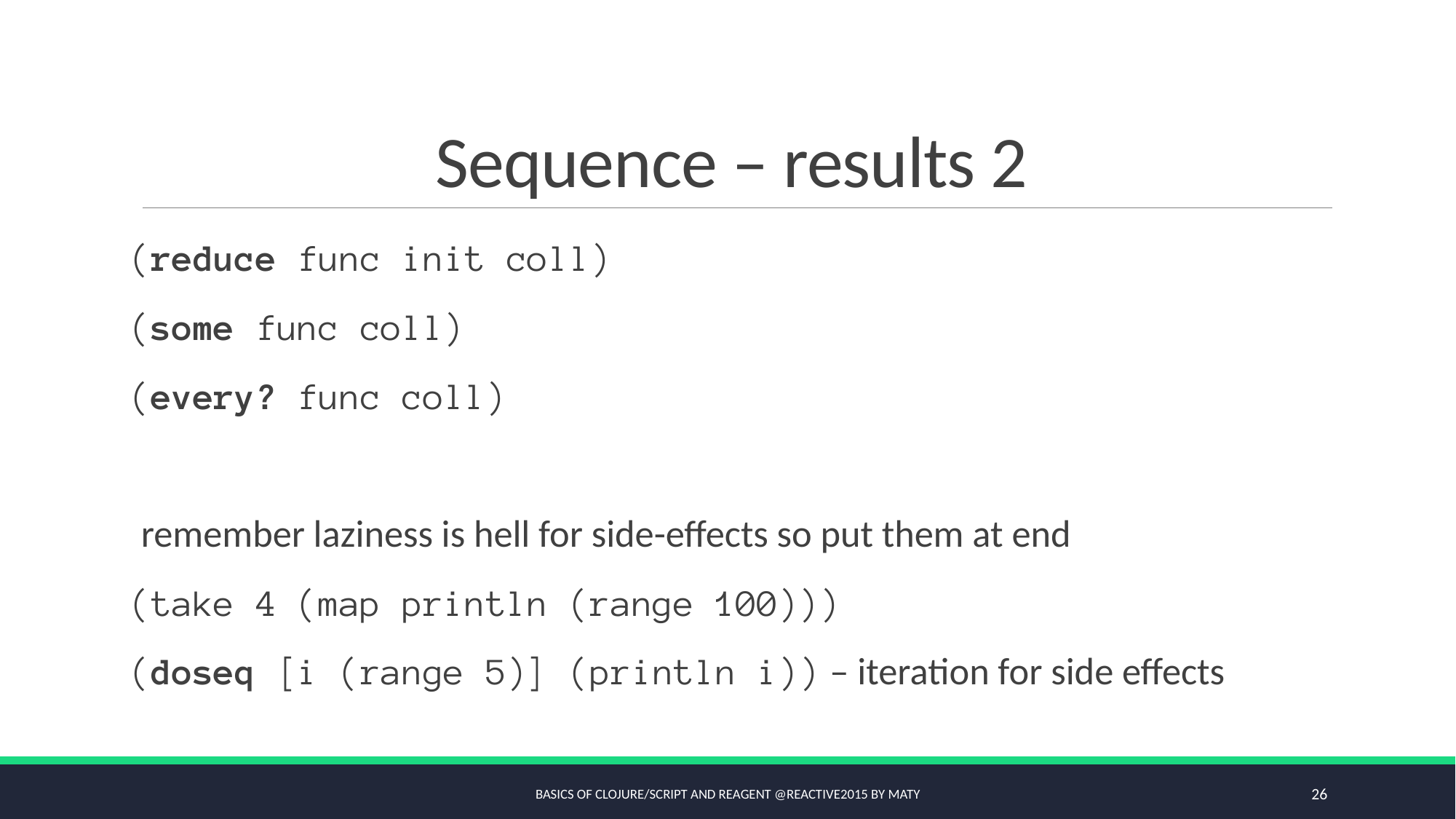

# Sequence – results 2
(reduce func init coll)
(some func coll)
(every? func coll)

remember laziness is hell for side-effects so put them at end
(take 4 (map println (range 100)))
(doseq [i (range 5)] (println i)) – iteration for side effects
Basics of Clojure/script and Reagent @Reactive2015 by Maty
26